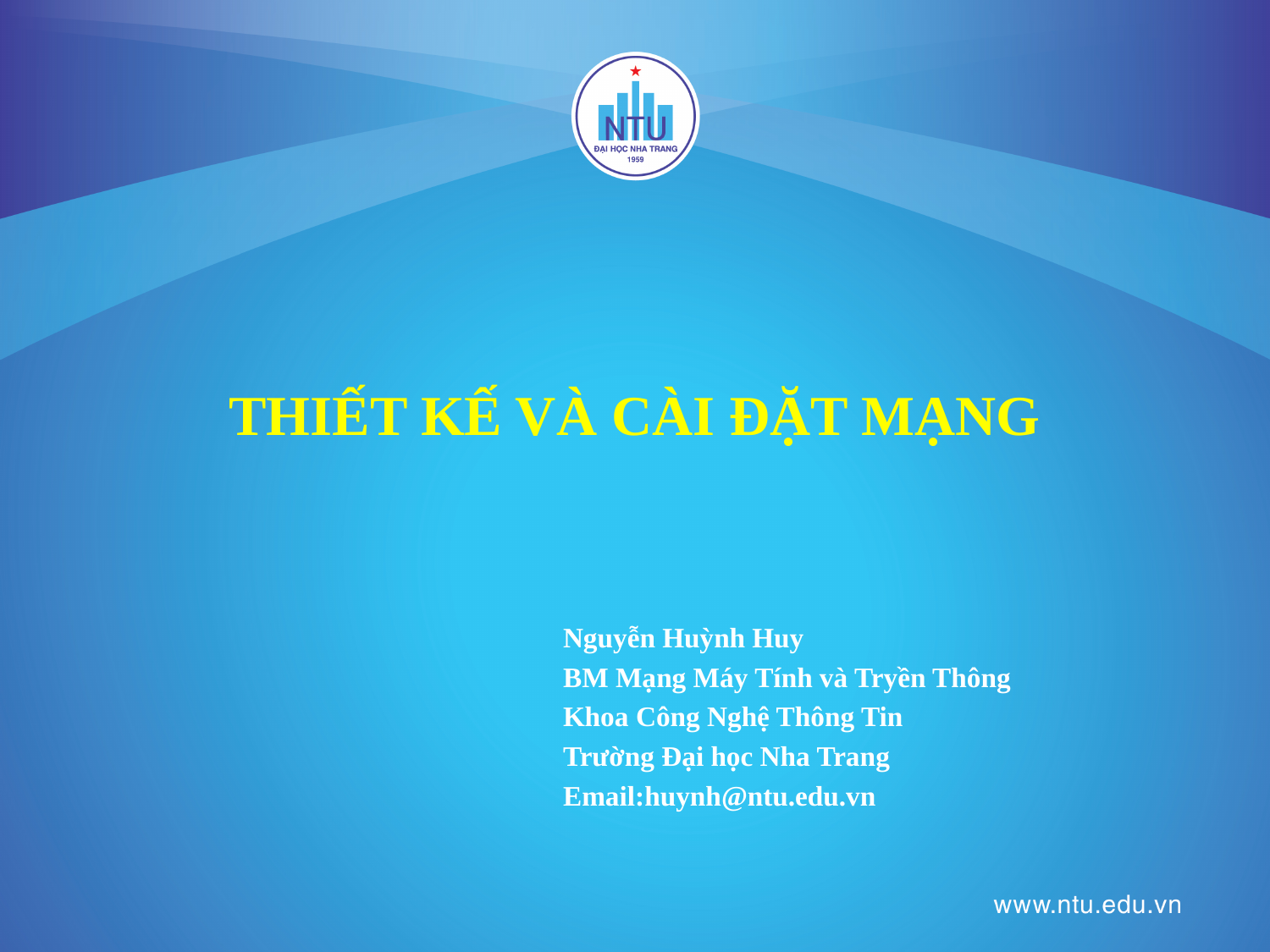

# THIẾT KẾ VÀ CÀI ĐẶT MẠNG
Nguyễn Huỳnh Huy
BM Mạng Máy Tính và Tryền Thông
Khoa Công Nghệ Thông Tin
Trường Đại học Nha Trang
Email:huynh@ntu.edu.vn